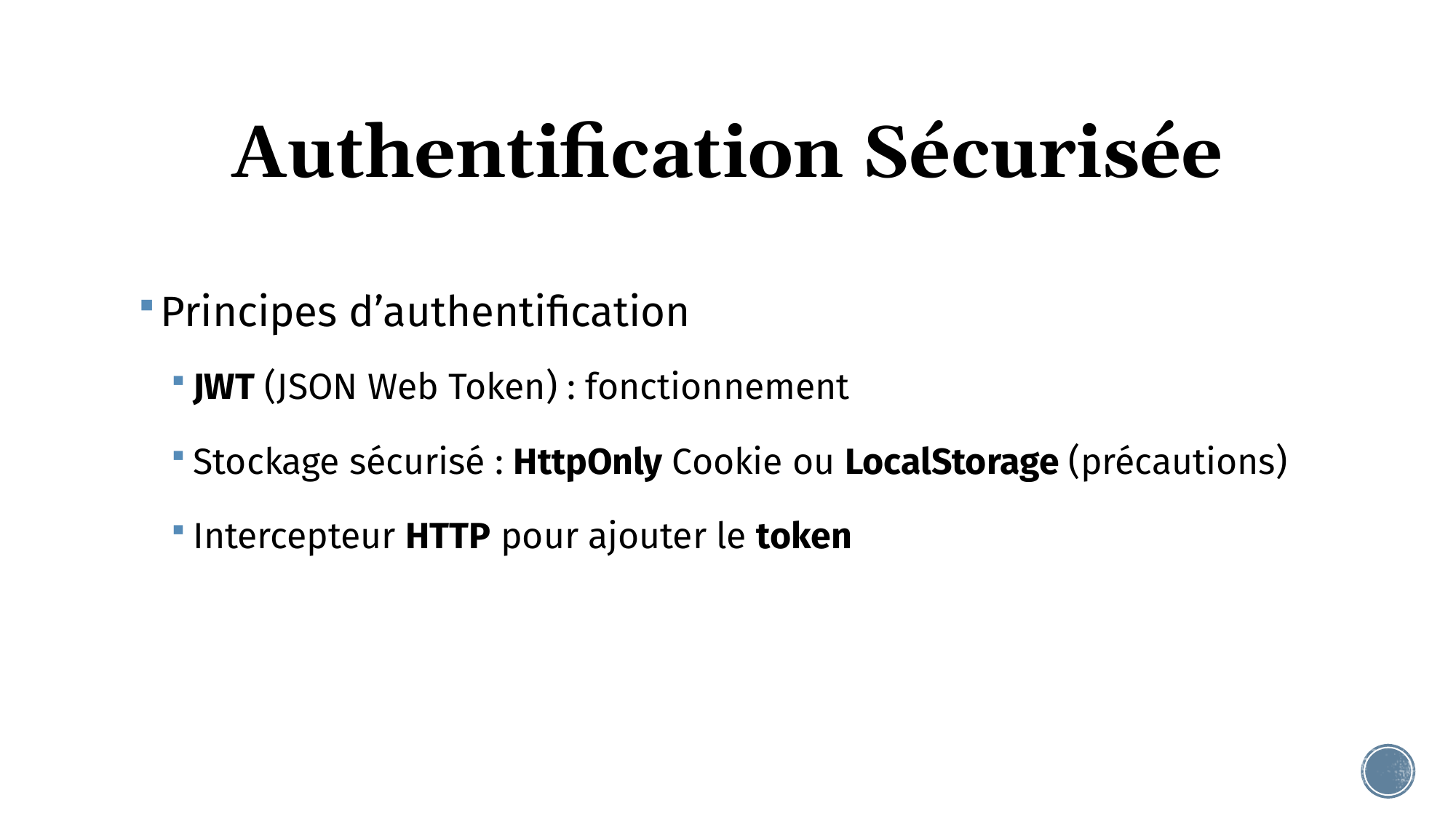

# Authentification Sécurisée
Principes d’authentification
JWT (JSON Web Token) : fonctionnement
Stockage sécurisé : HttpOnly Cookie ou LocalStorage (précautions)
Intercepteur HTTP pour ajouter le token